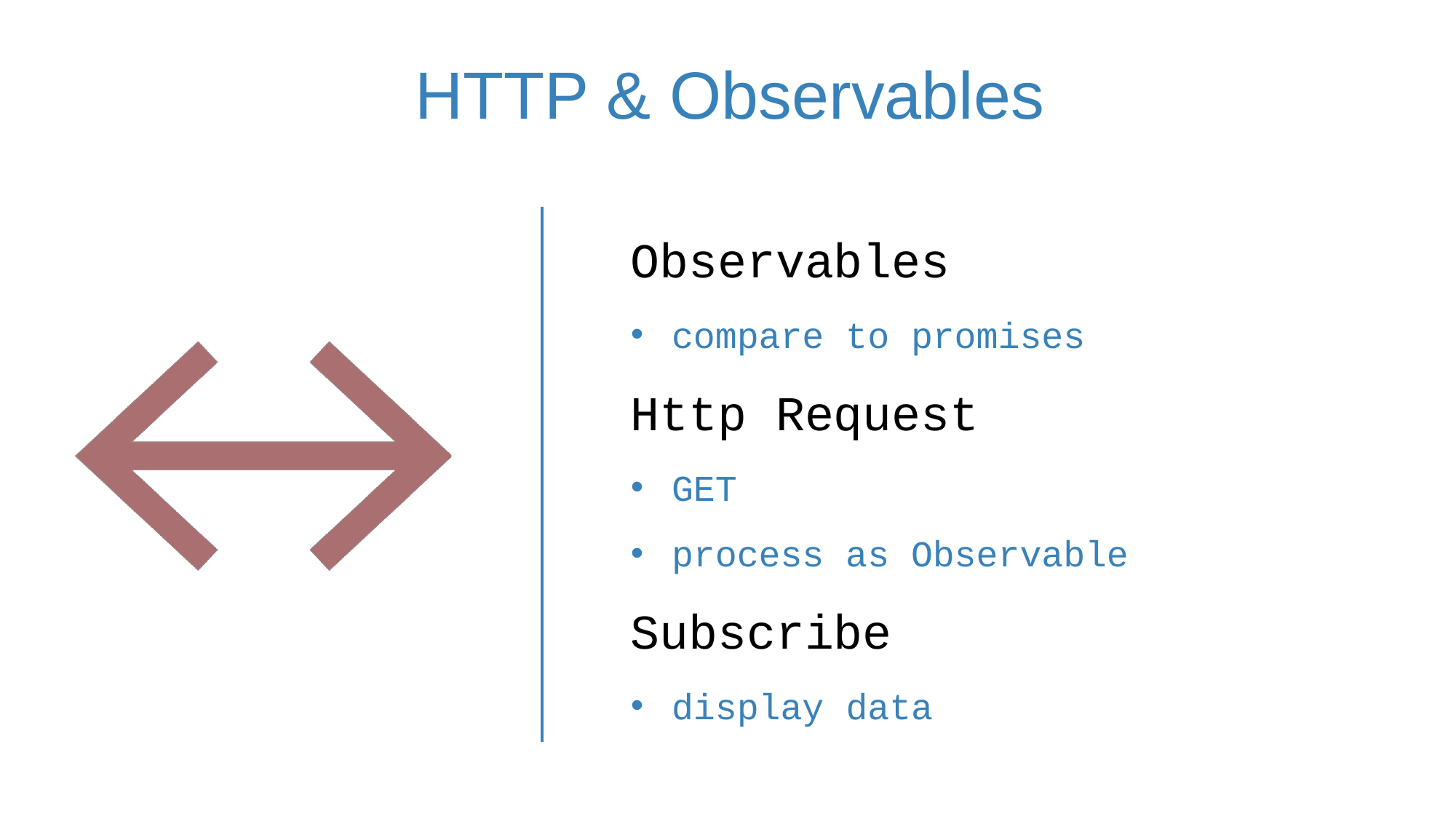

# HTTP & Observables
Observables
compare to promises
Http Request
GET
process as Observable
Subscribe
display data